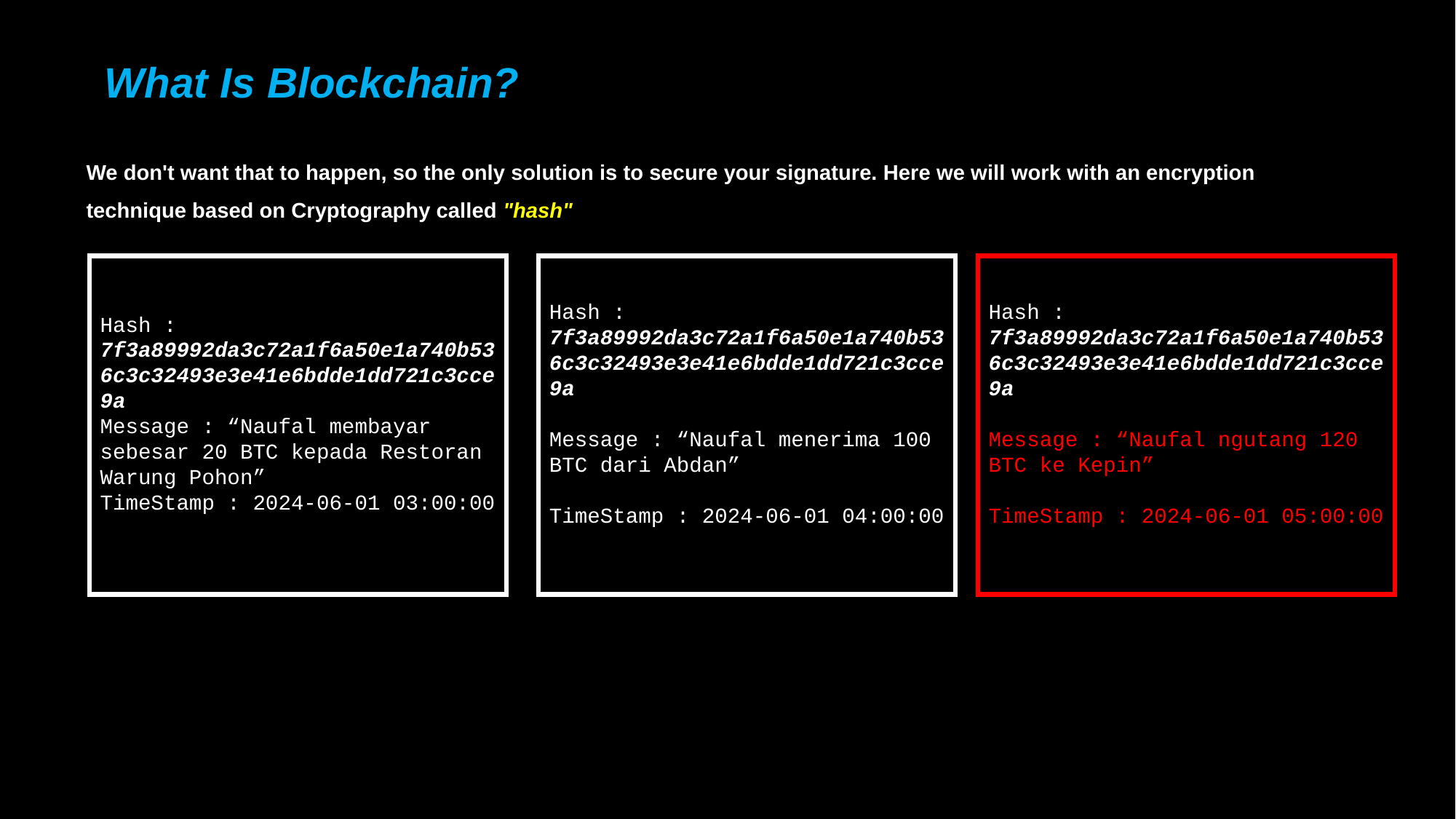

What Is Blockchain?
We don't want that to happen, so the only solution is to secure your signature. Here we will work with an encryption technique based on Cryptography called "hash"
Hash : 7f3a89992da3c72a1f6a50e1a740b536c3c32493e3e41e6bdde1dd721c3cce9a
Message : “Naufal membayar sebesar 20 BTC kepada Restoran Warung Pohon”
TimeStamp : 2024-06-01 03:00:00

Hash : 7f3a89992da3c72a1f6a50e1a740b536c3c32493e3e41e6bdde1dd721c3cce9a

Message : “Naufal menerima 100 BTC dari Abdan”

TimeStamp : 2024-06-01 04:00:00

Hash : 7f3a89992da3c72a1f6a50e1a740b536c3c32493e3e41e6bdde1dd721c3cce9a

Message : “Naufal ngutang 120 BTC ke Kepin”

TimeStamp : 2024-06-01 05:00:00